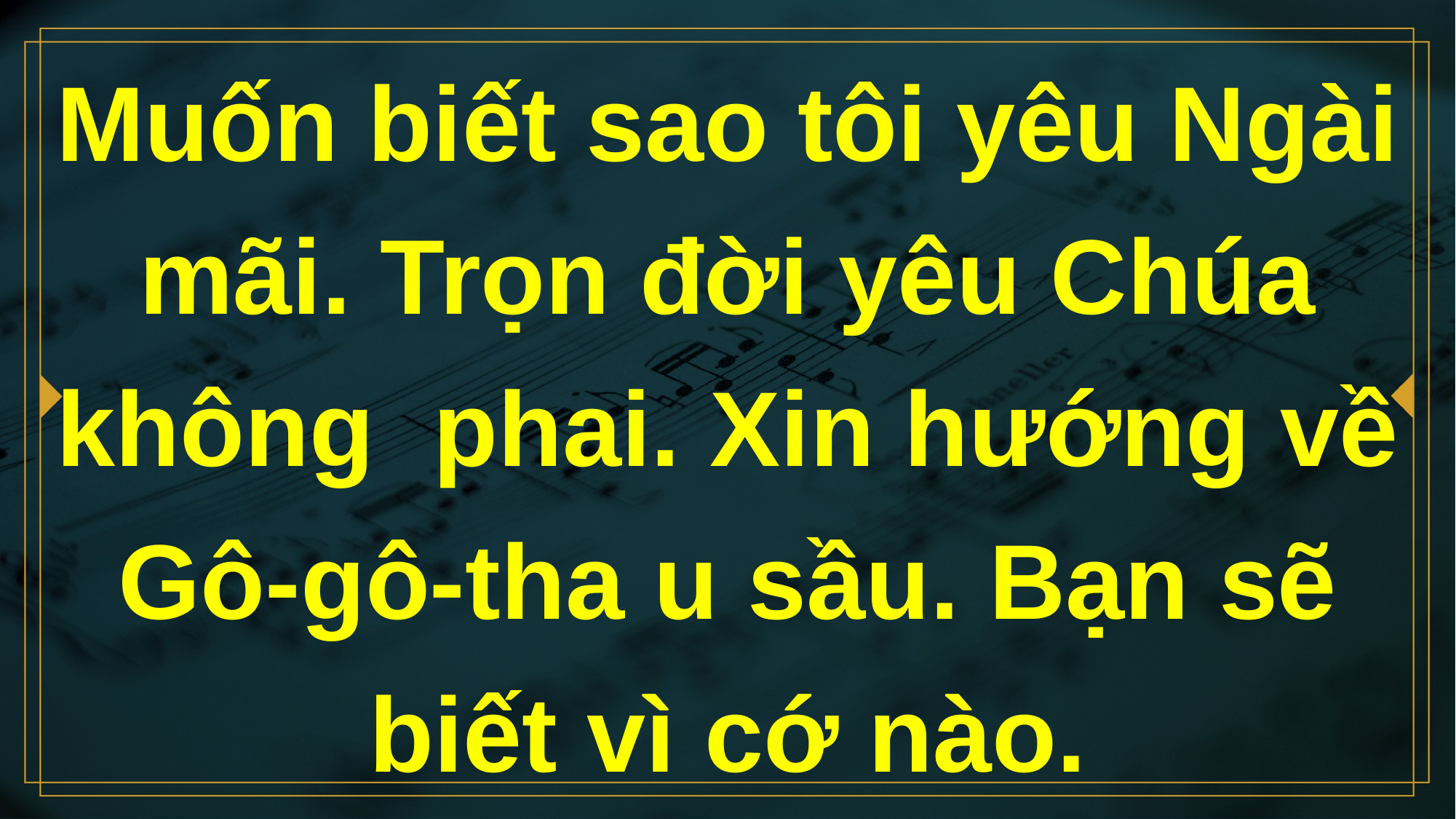

# Muốn biết sao tôi yêu Ngài mãi. Trọn đời yêu Chúa không  phai. Xin hướng về Gô-gô-tha u sầu. Bạn sẽ biết vì cớ nào.